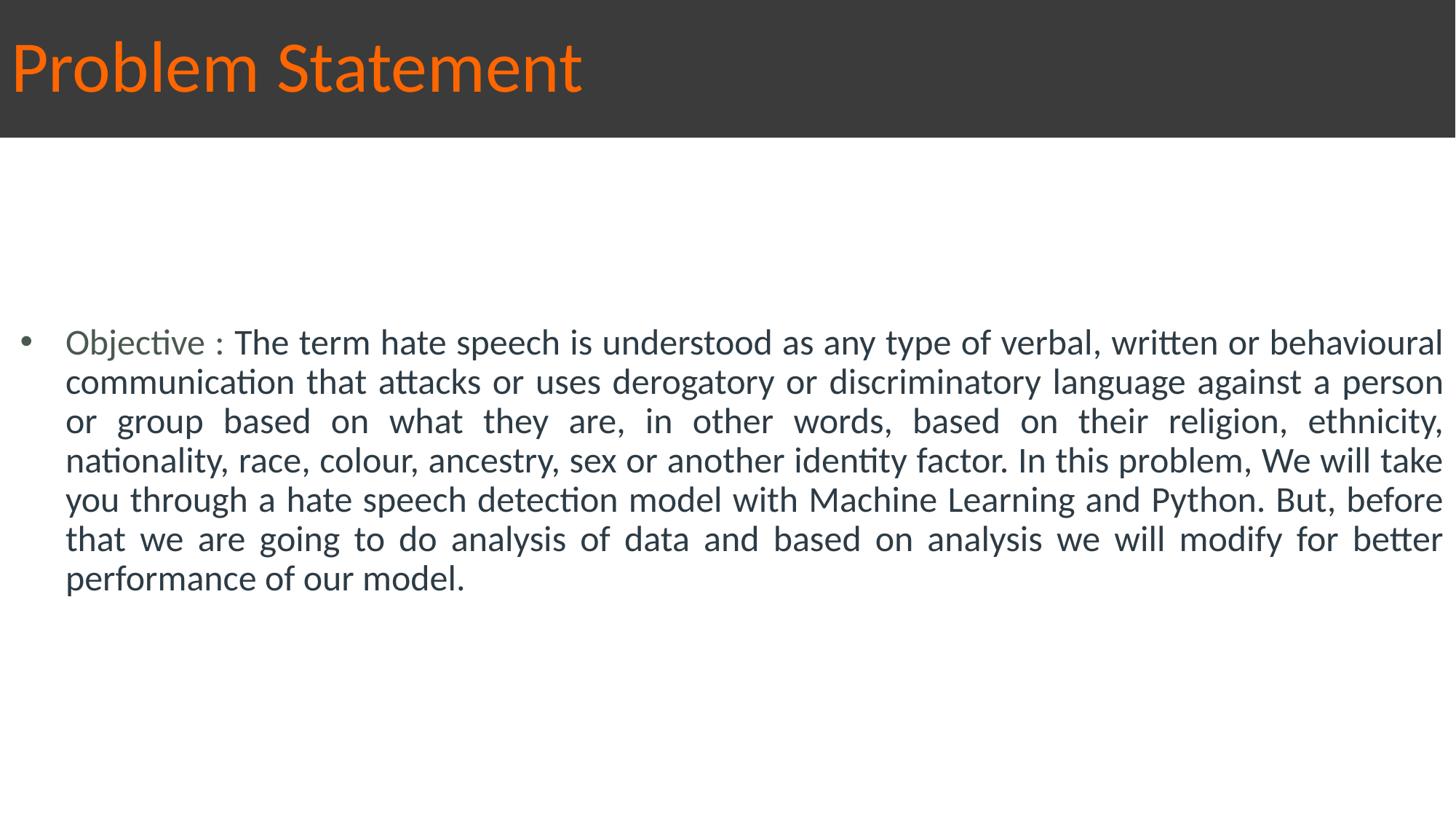

# Problem Statement
Objective : The term hate speech is understood as any type of verbal, written or behavioural communication that attacks or uses derogatory or discriminatory language against a person or group based on what they are, in other words, based on their religion, ethnicity, nationality, race, colour, ancestry, sex or another identity factor. In this problem, We will take you through a hate speech detection model with Machine Learning and Python. But, before that we are going to do analysis of data and based on analysis we will modify for better performance of our model.